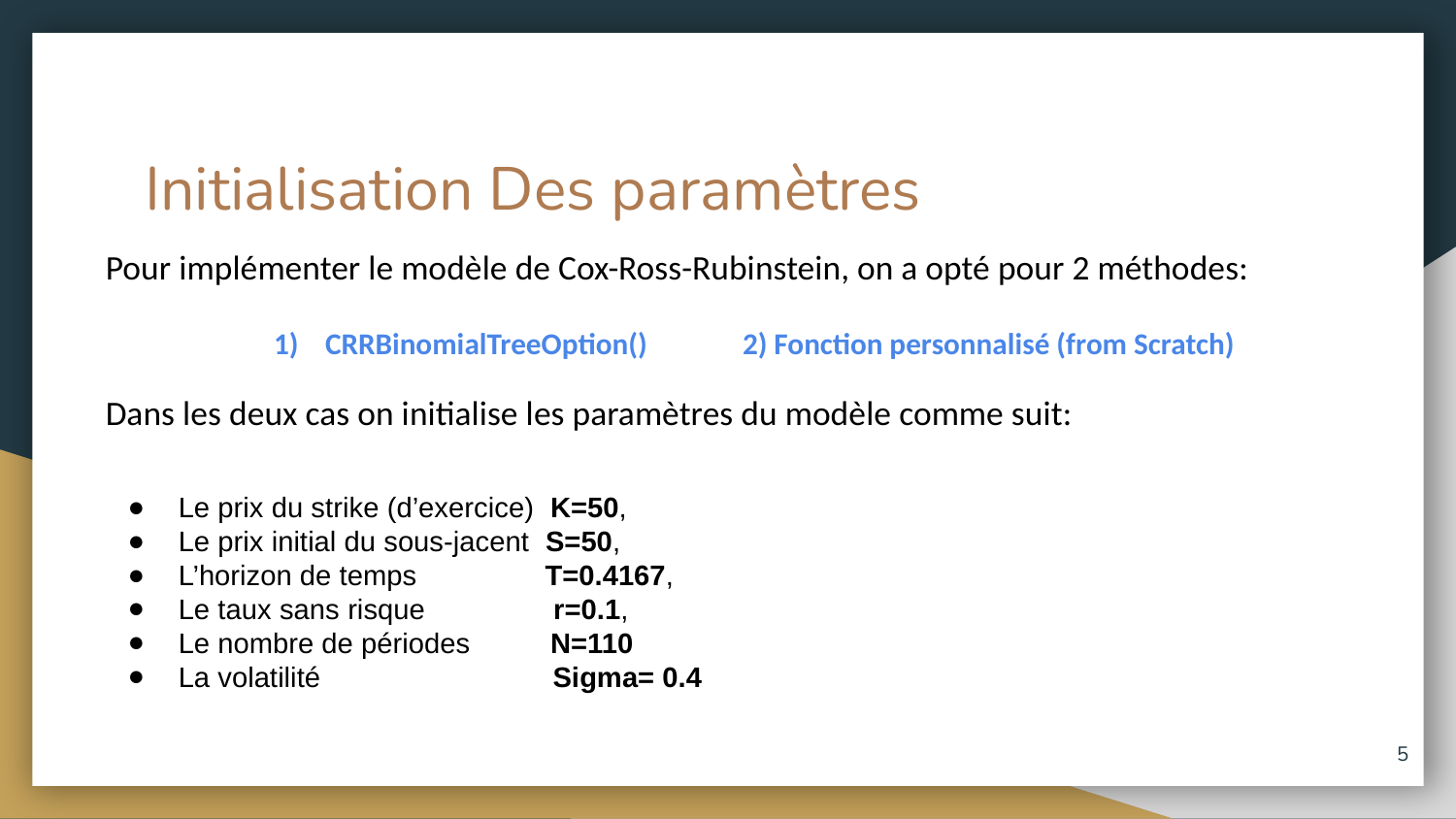

# Initialisation Des paramètres
Pour implémenter le modèle de Cox-Ross-Rubinstein, on a opté pour 2 méthodes:

Dans les deux cas on initialise les paramètres du modèle comme suit:

Le prix du strike (d’exercice)  K=50,
Le prix initial du sous-jacent  S=50,
L’horizon de temps                T=0.4167,
Le taux sans risque                r=0.1,
Le nombre de périodes          N=110
La volatilité                             Sigma= 0.4

CRRBinomialTreeOption()

2) Fonction personnalisé (from Scratch)
5